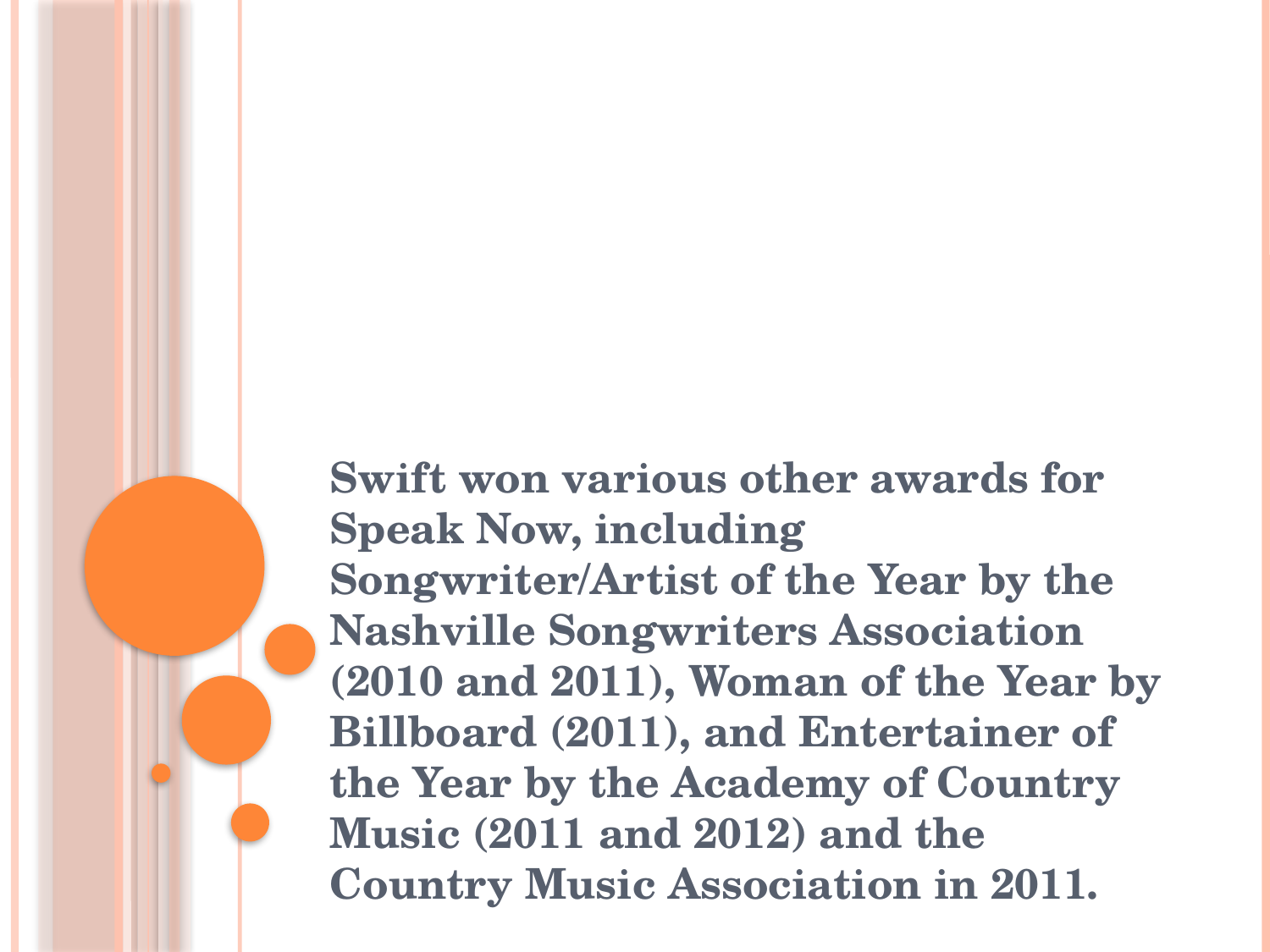

#
Swift won various other awards for Speak Now, including Songwriter/Artist of the Year by the Nashville Songwriters Association (2010 and 2011), Woman of the Year by Billboard (2011), and Entertainer of the Year by the Academy of Country Music (2011 and 2012) and the Country Music Association in 2011.